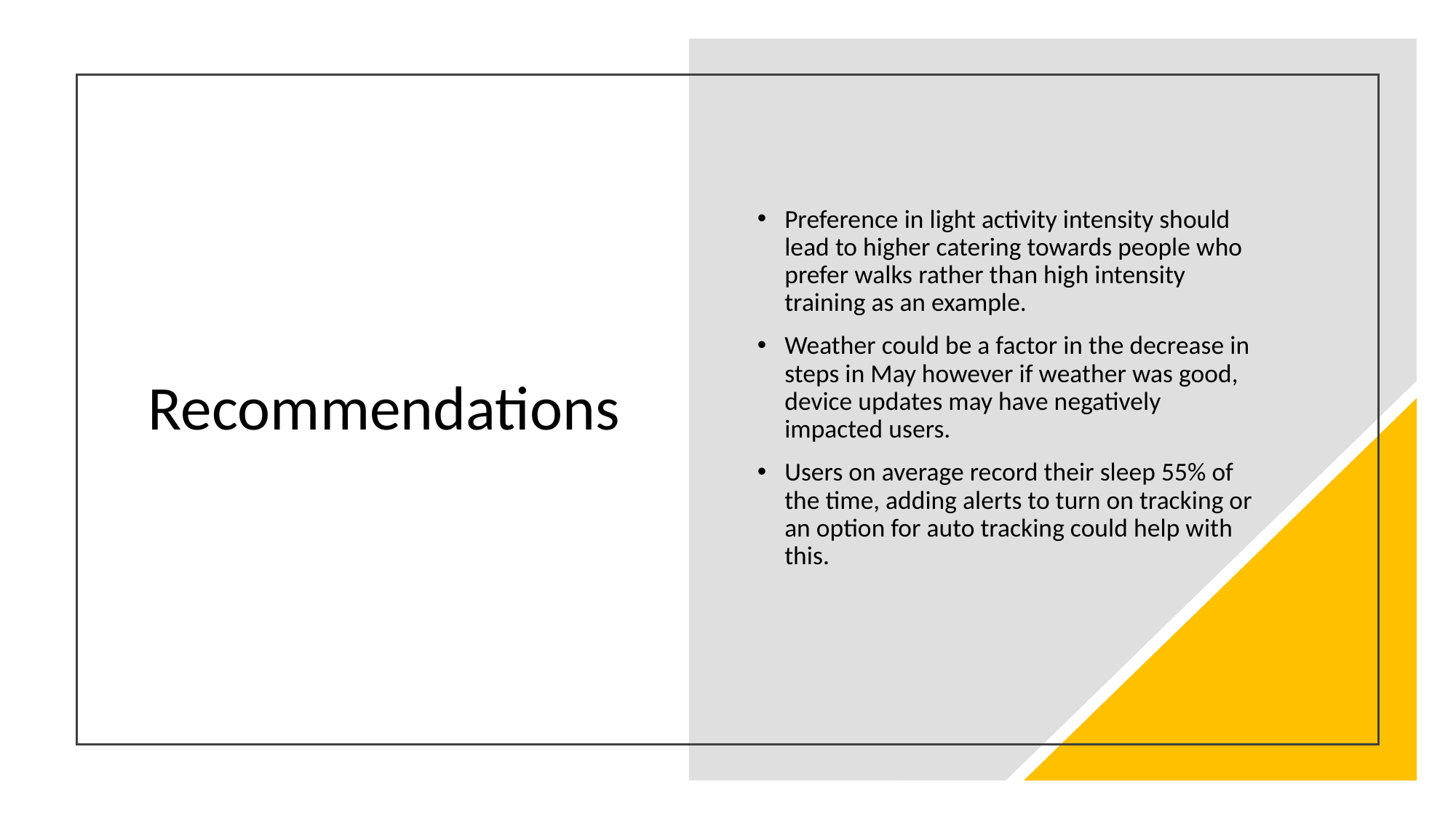

# Recommendations
Preference in light activity intensity should lead to higher catering towards people who prefer walks rather than high intensity training as an example.
Weather could be a factor in the decrease in steps in May however if weather was good, device updates may have negatively impacted users.
Users on average record their sleep 55% of the time, adding alerts to turn on tracking or an option for auto tracking could help with this.